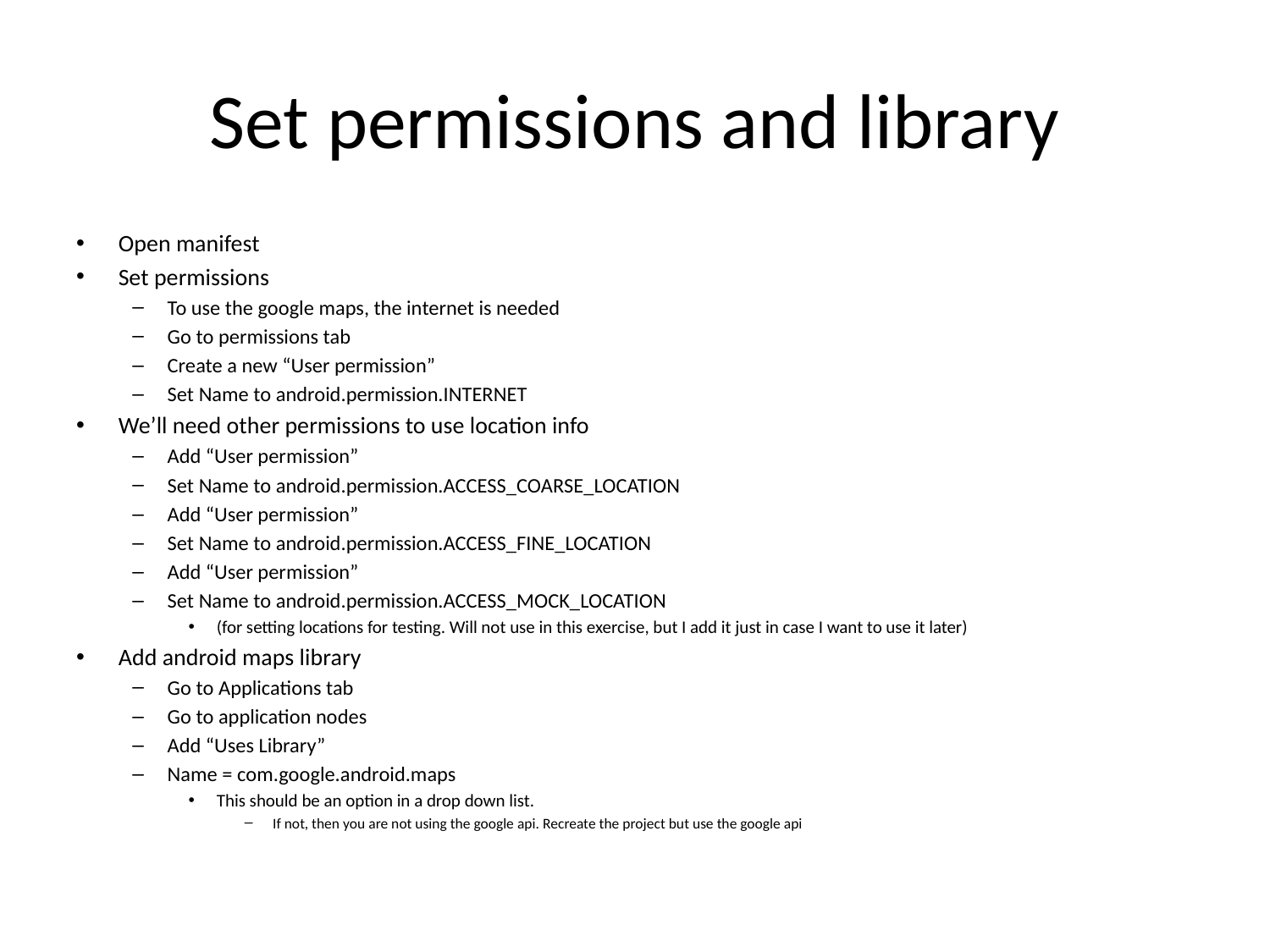

# Set permissions and library
Open manifest
Set permissions
To use the google maps, the internet is needed
Go to permissions tab
Create a new “User permission”
Set Name to android.permission.INTERNET
We’ll need other permissions to use location info
Add “User permission”
Set Name to android.permission.ACCESS_COARSE_LOCATION
Add “User permission”
Set Name to android.permission.ACCESS_FINE_LOCATION
Add “User permission”
Set Name to android.permission.ACCESS_MOCK_LOCATION
(for setting locations for testing. Will not use in this exercise, but I add it just in case I want to use it later)
Add android maps library
Go to Applications tab
Go to application nodes
Add “Uses Library”
Name = com.google.android.maps
This should be an option in a drop down list.
If not, then you are not using the google api. Recreate the project but use the google api